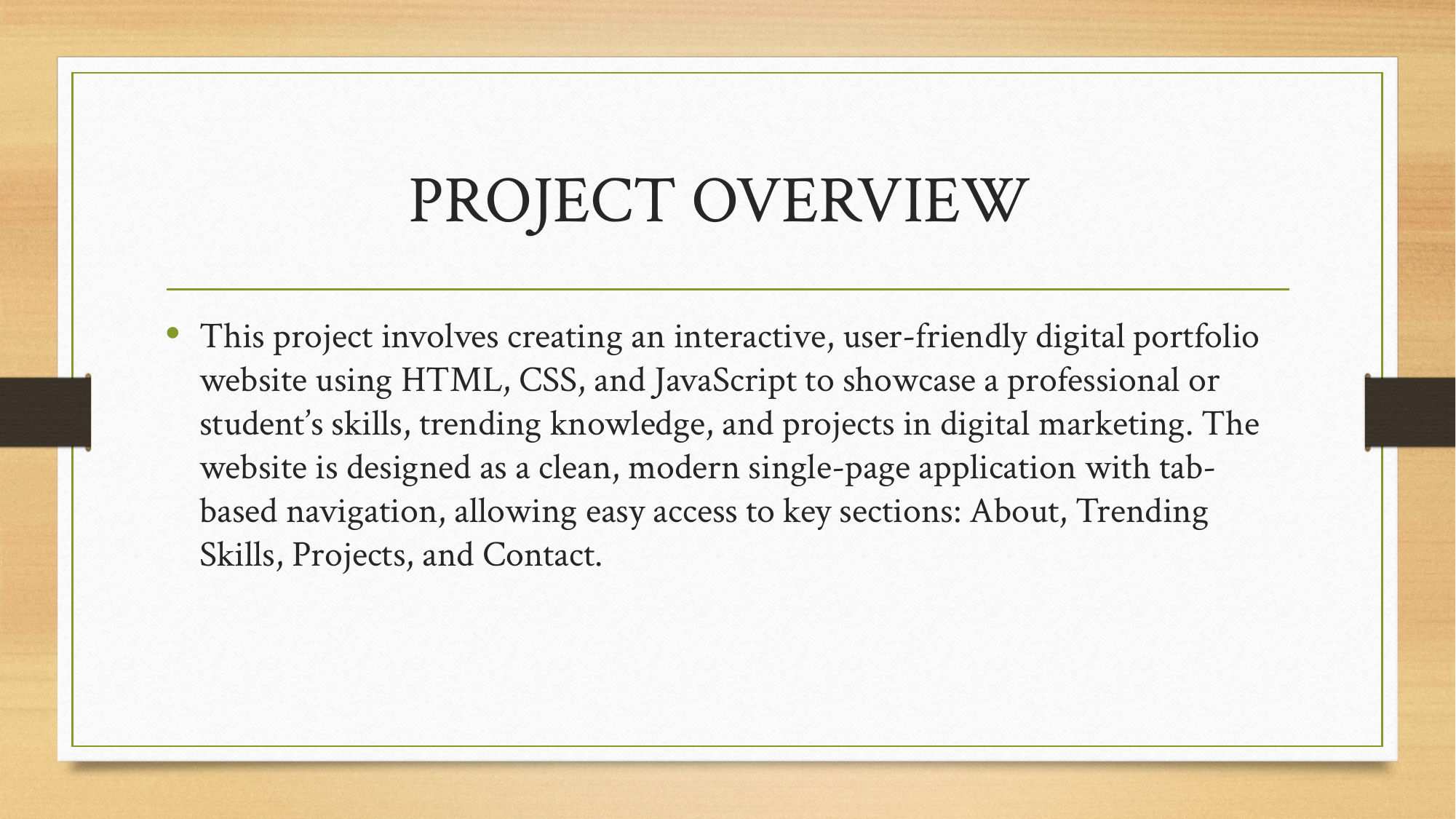

# PROJECT OVERVIEW
This project involves creating an interactive, user-friendly digital portfolio website using HTML, CSS, and JavaScript to showcase a professional or student’s skills, trending knowledge, and projects in digital marketing. The website is designed as a clean, modern single-page application with tab-based navigation, allowing easy access to key sections: About, Trending Skills, Projects, and Contact.